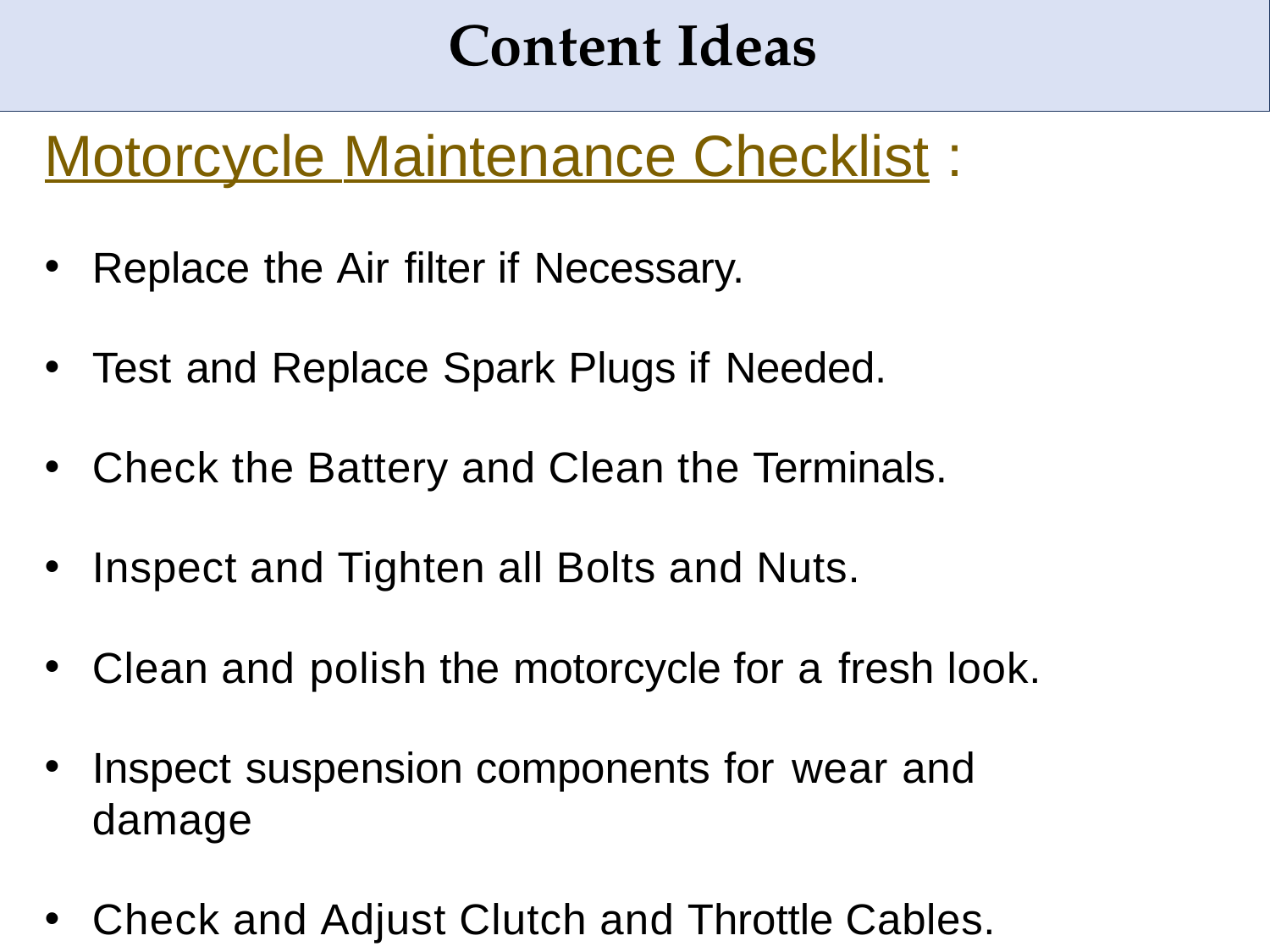

# Content Ideas
Motorcycle Maintenance Checklist :

Replace the Air filter if Necessary.

Test and Replace Spark Plugs if Needed.

Check the Battery and Clean the Terminals.

Inspect and Tighten all Bolts and Nuts.

Clean and polish the motorcycle for a fresh look.

Inspect suspension components for wear and damage

Check and Adjust Clutch and Throttle Cables.